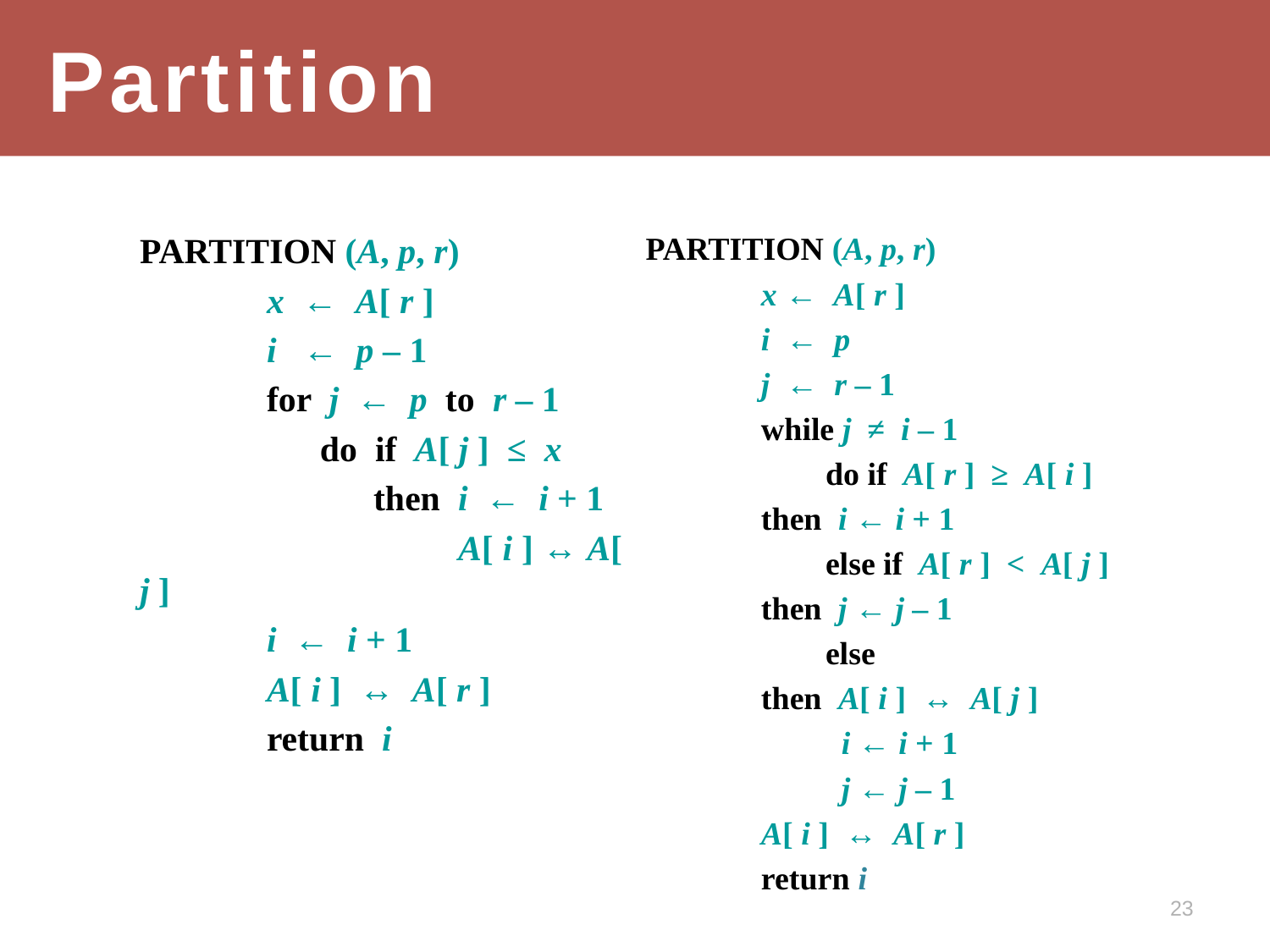

Partition
PARTITION (A, p, r)
	x  ←  A[ r ]
	i   ←  p – 1
	for  j  ←  p  to  r – 1
	      do  if  A[ j ]  ≤  x
	            then  i  ←  i + 1
	                     A[ i ] ↔ A[ j ]
	i  ←  i + 1
	A[ i ]  ↔  A[ r ]
	return  i
PARTITION (A, p, r)
	x ←  A[ r ]
	i  ←  p
	j  ←  r – 1
	while j  ≠  i – 1
	        do if  A[ r ]  ≥  A[ i ]
		then  i ← i + 1
	        else if  A[ r ]  <  A[ j ]
		then  j ← j – 1
	        else
		then  A[ i ]  ↔  A[ j ]
		          i ← i + 1
		          j ← j – 1
	A[ i ]  ↔  A[ r ]
	return i
23